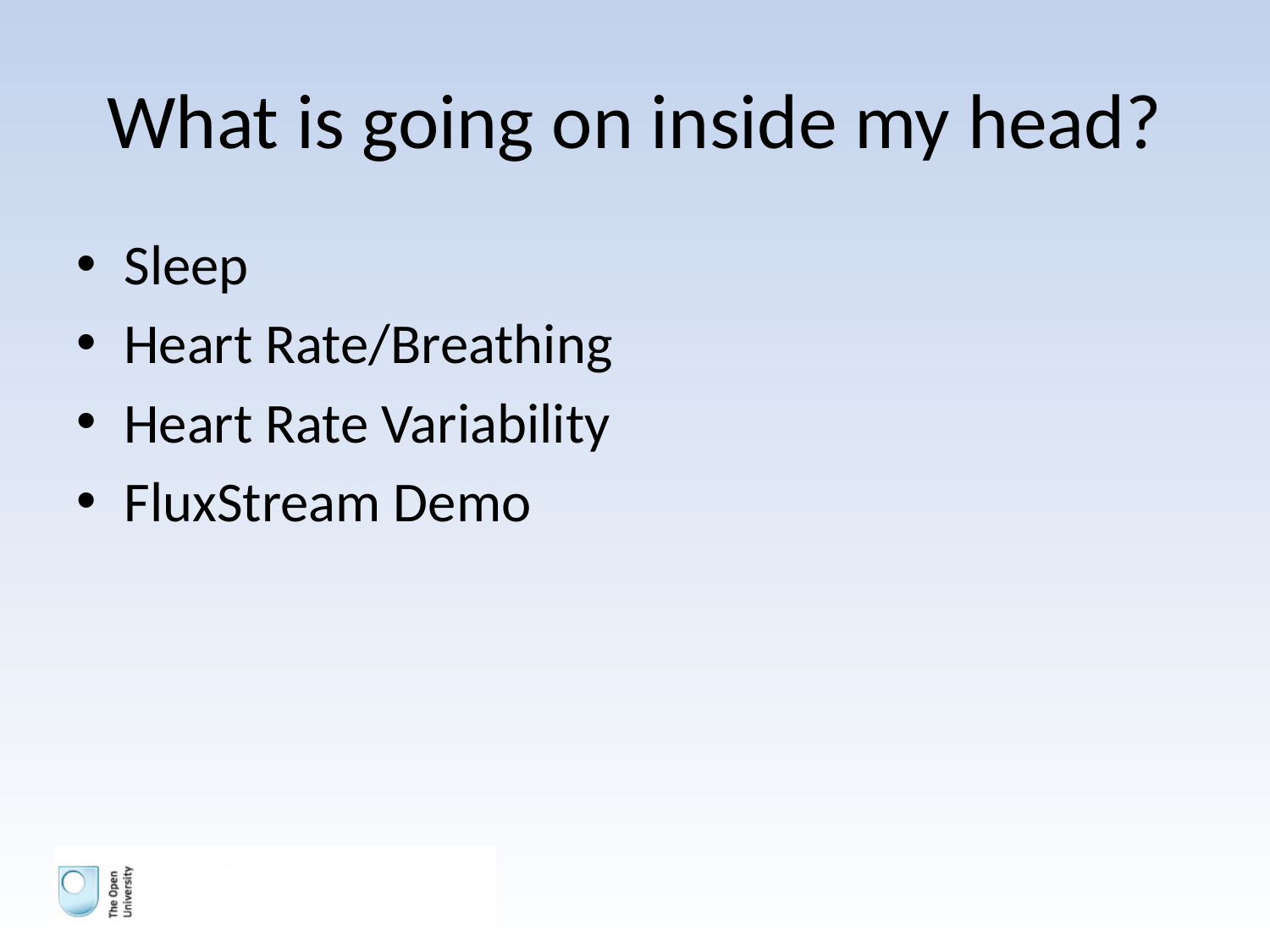

# What is going on inside my head?
Sleep
Heart Rate/Breathing
Heart Rate Variability
FluxStream Demo